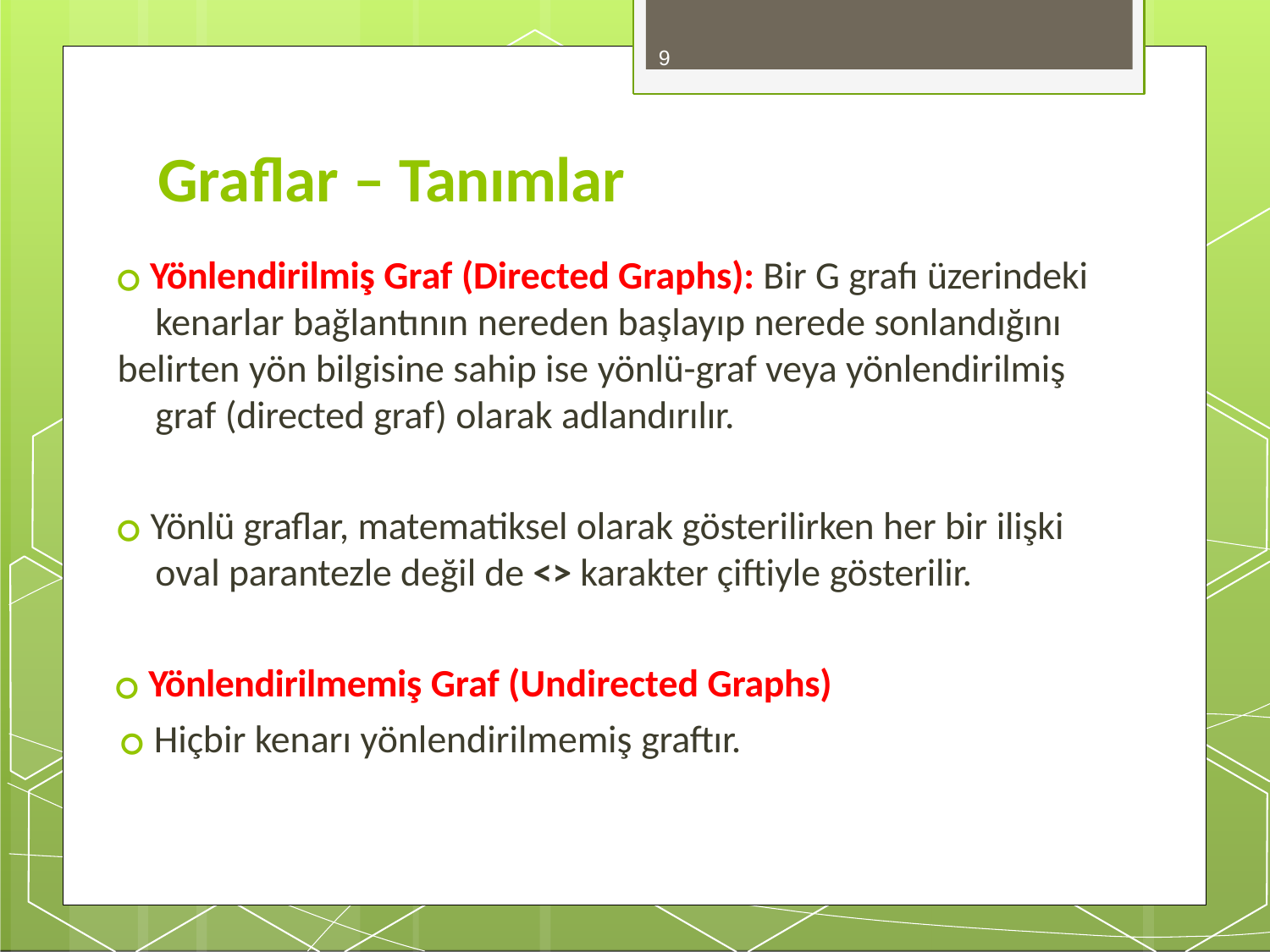

9
# Graflar – Tanımlar
🞇 Yönlendirilmiş Graf (Directed Graphs): Bir G grafı üzerindeki kenarlar bağlantının nereden başlayıp nerede sonlandığını
belirten yön bilgisine sahip ise yönlü-graf veya yönlendirilmiş graf (directed graf) olarak adlandırılır.

🞇 Yönlü graflar, matematiksel olarak gösterilirken her bir ilişki oval parantezle değil de <> karakter çiftiyle gösterilir.

🞇 Yönlendirilmemiş Graf (Undirected Graphs)
🞇 Hiçbir kenarı yönlendirilmemiş graftır.